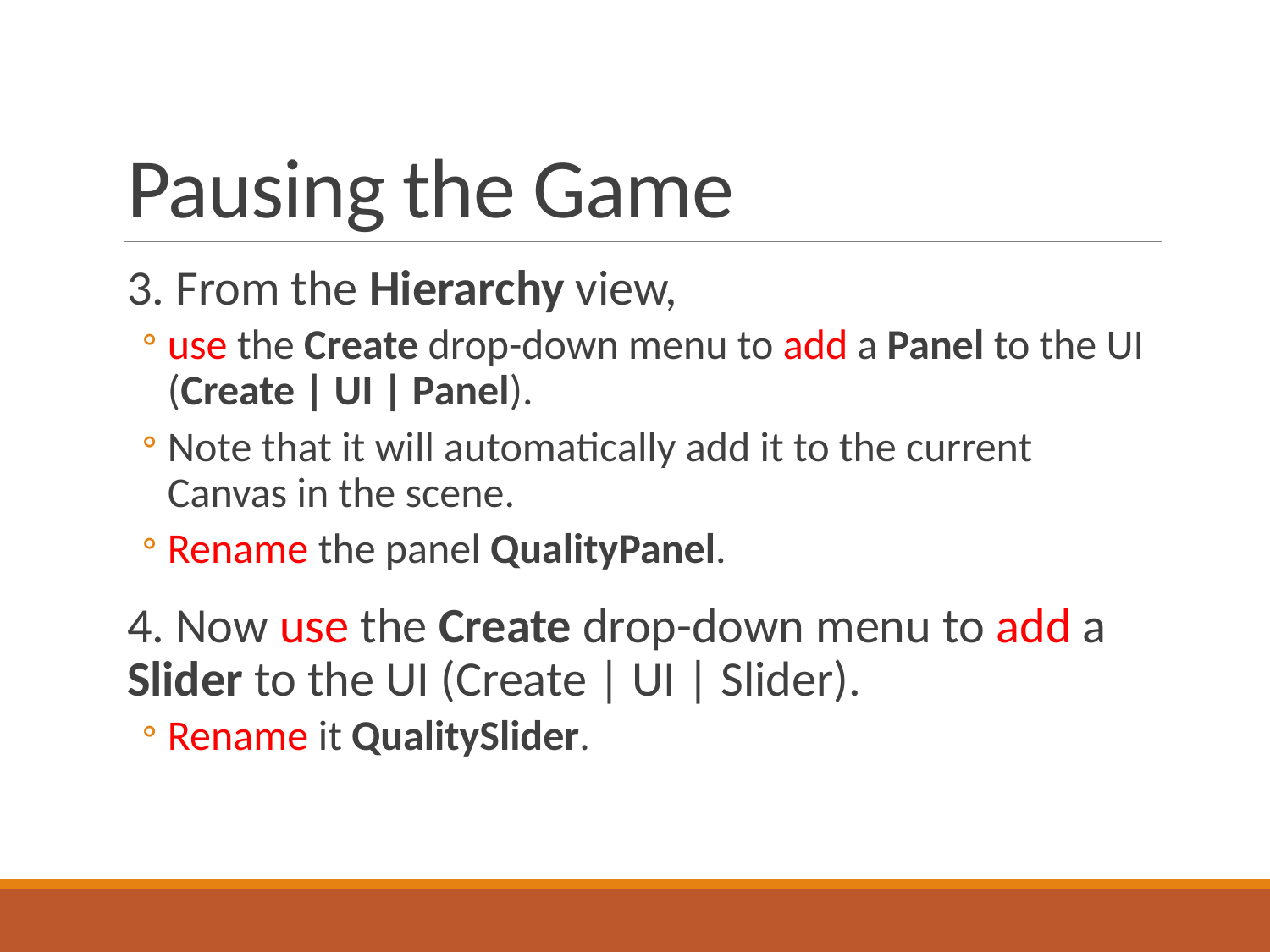

# Pausing the Game
3. From the Hierarchy view,
use the Create drop-down menu to add a Panel to the UI (Create | UI | Panel).
Note that it will automatically add it to the current Canvas in the scene.
Rename the panel QualityPanel.
4. Now use the Create drop-down menu to add a Slider to the UI (Create | UI | Slider).
Rename it QualitySlider.